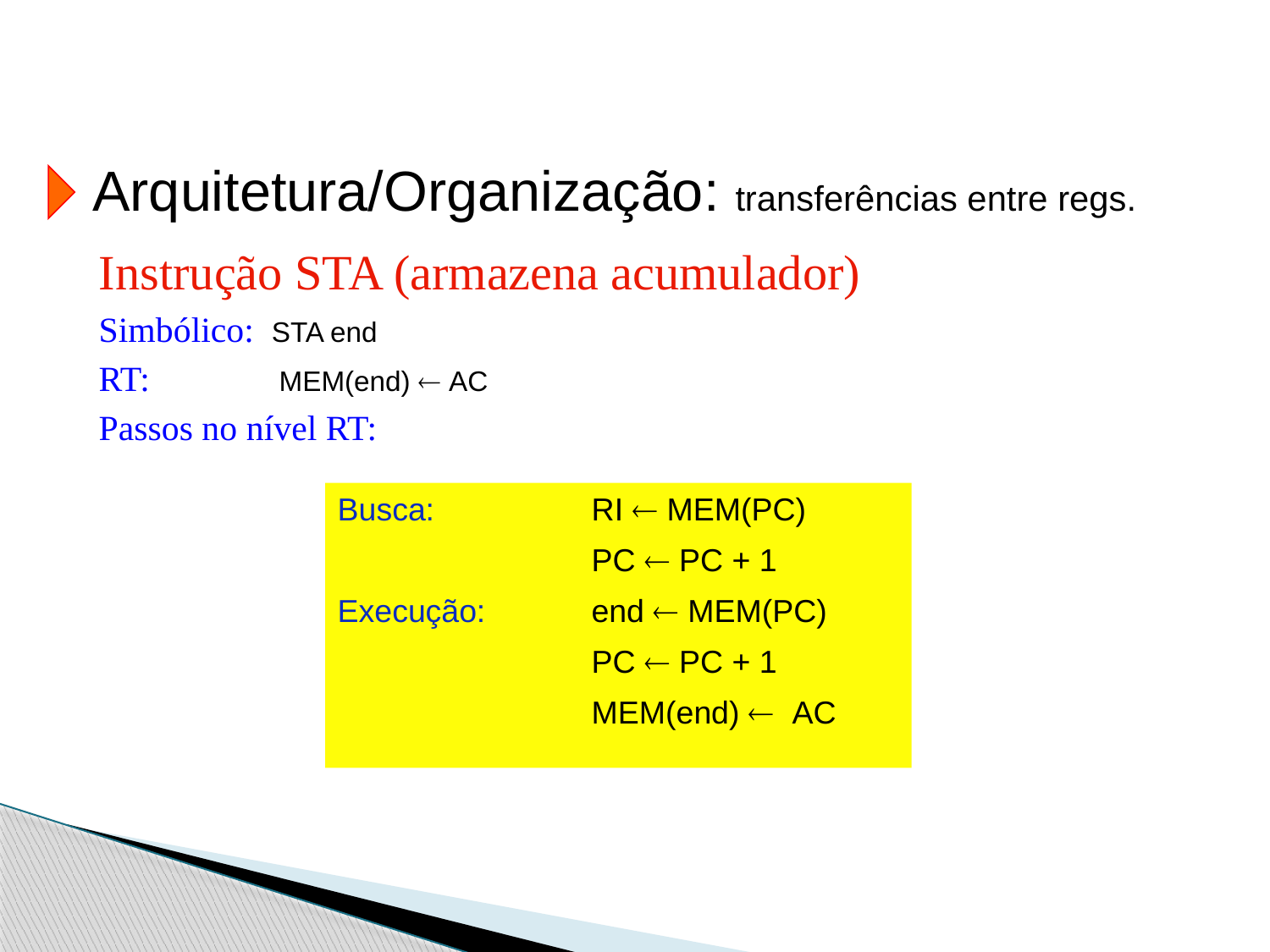

Arquitetura/Organização: transferências entre regs.

Instrução STA (armazena acumulador)
Simbólico:  STA end
RT: 	      MEM(end) ← AC
Passos no nível RT:
Busca: 		RI ← MEM(PC)
			PC ← PC + 1
Execução: 	end ← MEM(PC)
			PC ← PC + 1
			MEM(end) ←  AC